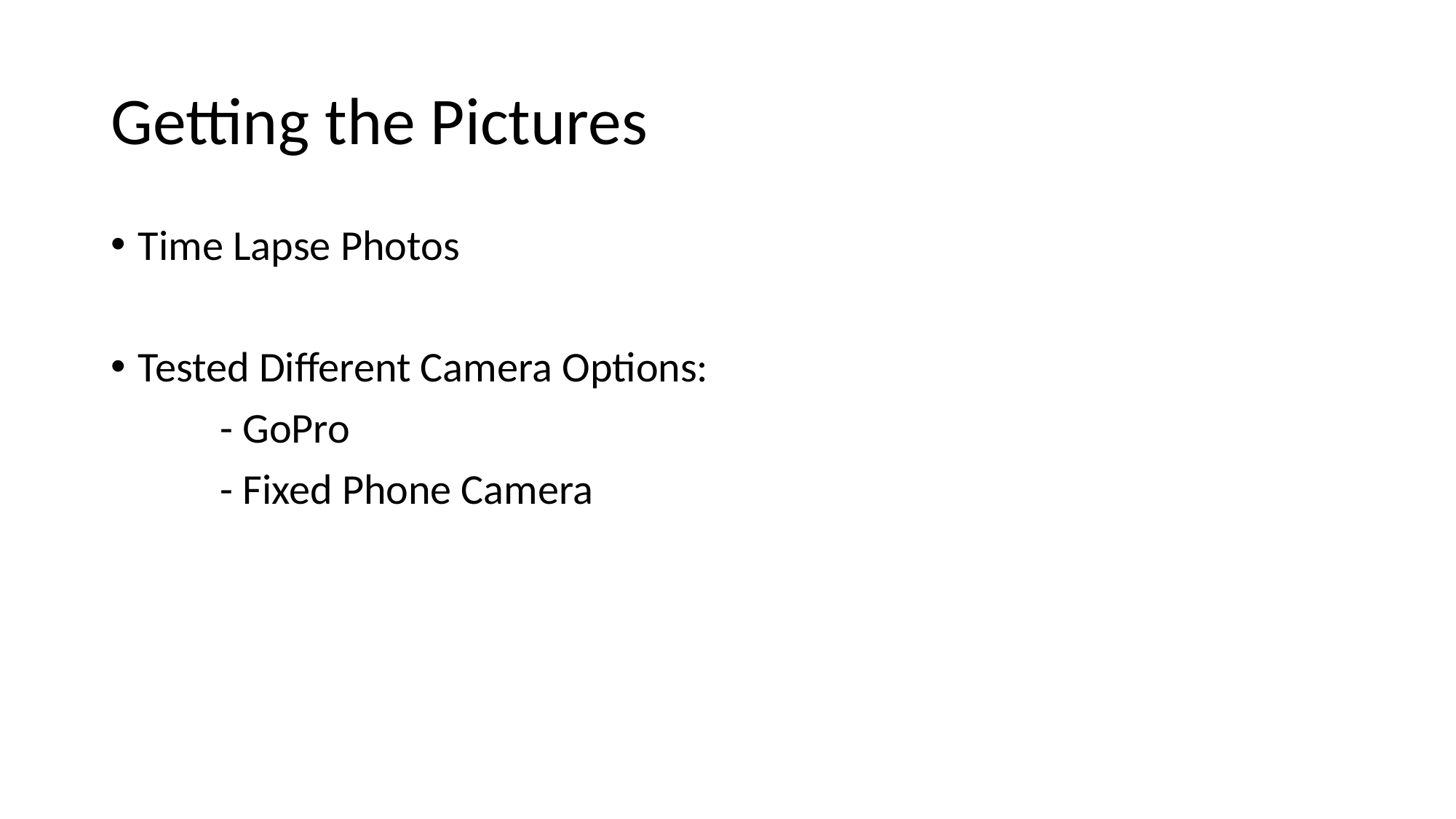

# Getting the Pictures
Time Lapse Photos

Tested Different Camera Options:
	- GoPro
	- Fixed Phone Camera